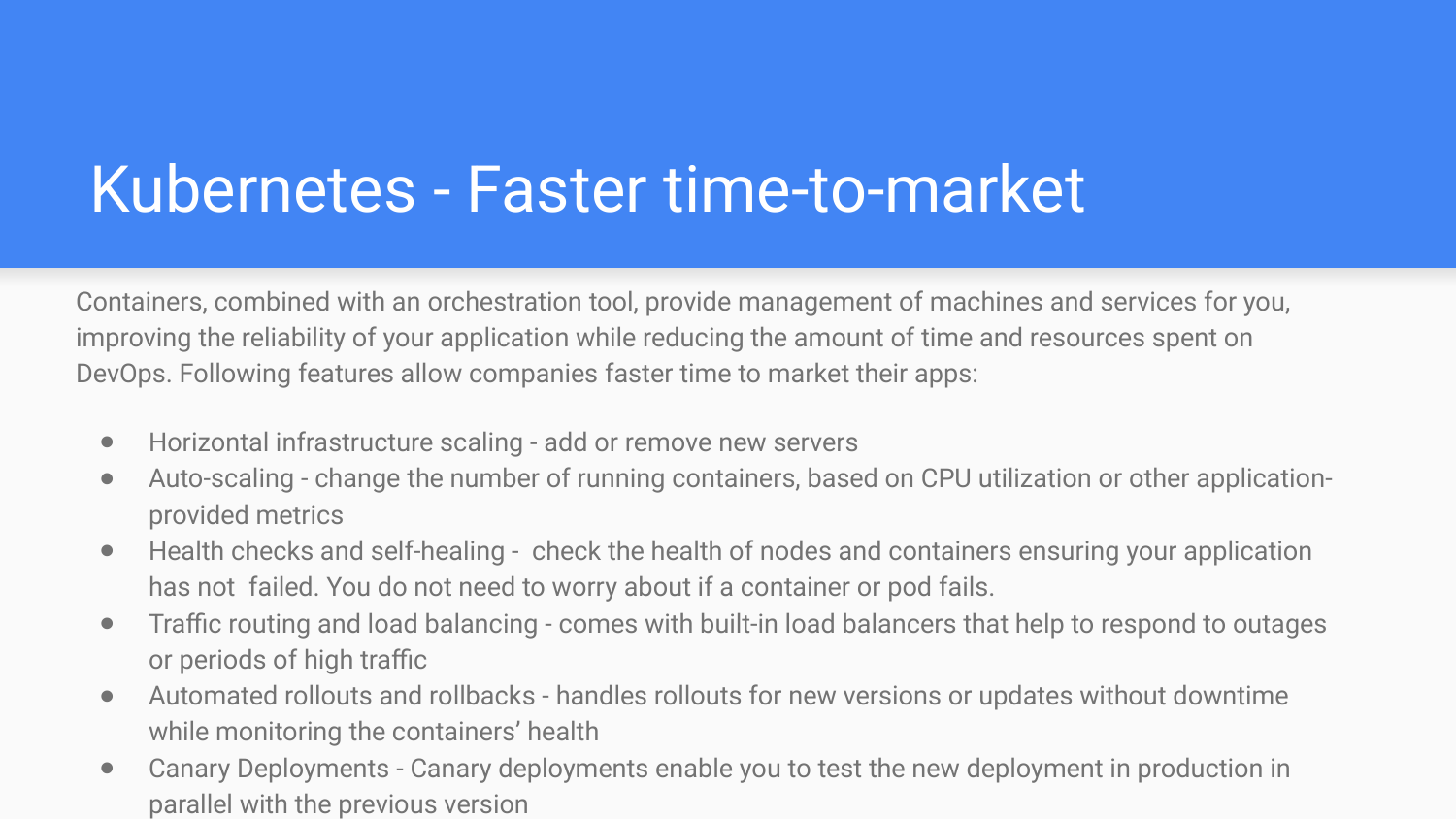

# Kubernetes - Faster time-to-market
Containers, combined with an orchestration tool, provide management of machines and services for you, improving the reliability of your application while reducing the amount of time and resources spent on DevOps. Following features allow companies faster time to market their apps:
Horizontal infrastructure scaling - add or remove new servers
Auto-scaling - change the number of running containers, based on CPU utilization or other application-provided metrics
Health checks and self-healing -  check the health of nodes and containers ensuring your application has not  failed. You do not need to worry about if a container or pod fails.
Traffic routing and load balancing - comes with built-in load balancers that help to respond to outages or periods of high traffic
Automated rollouts and rollbacks - handles rollouts for new versions or updates without downtime while monitoring the containers’ health
Canary Deployments - Canary deployments enable you to test the new deployment in production in parallel with the previous version